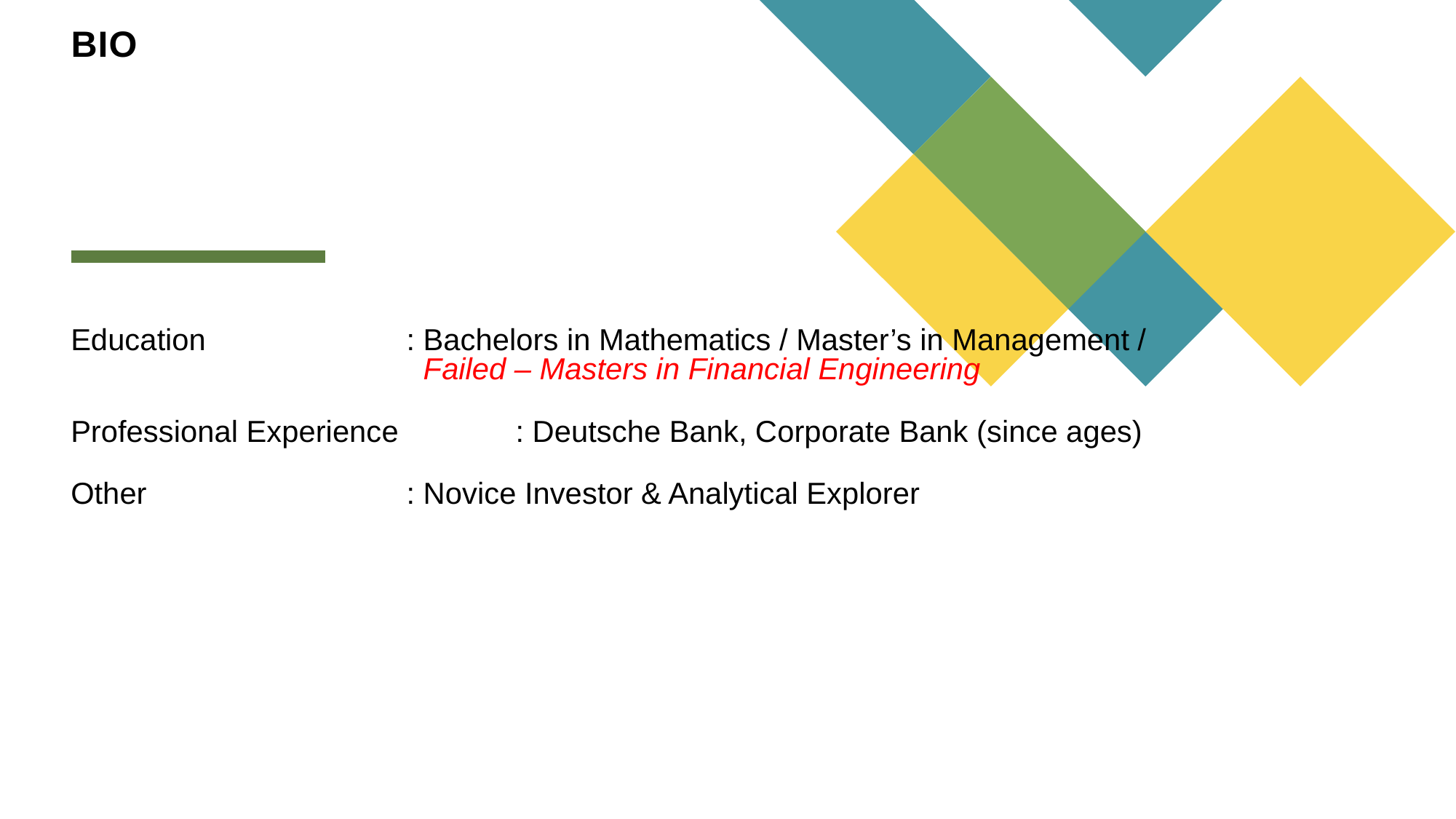

# BIO
Education		 : Bachelors in Mathematics / Master’s in Management /                                      			   Failed – Masters in Financial Engineering
Professional Experience	 : Deutsche Bank, Corporate Bank (since ages)
Other			 : Novice Investor & Analytical Explorer